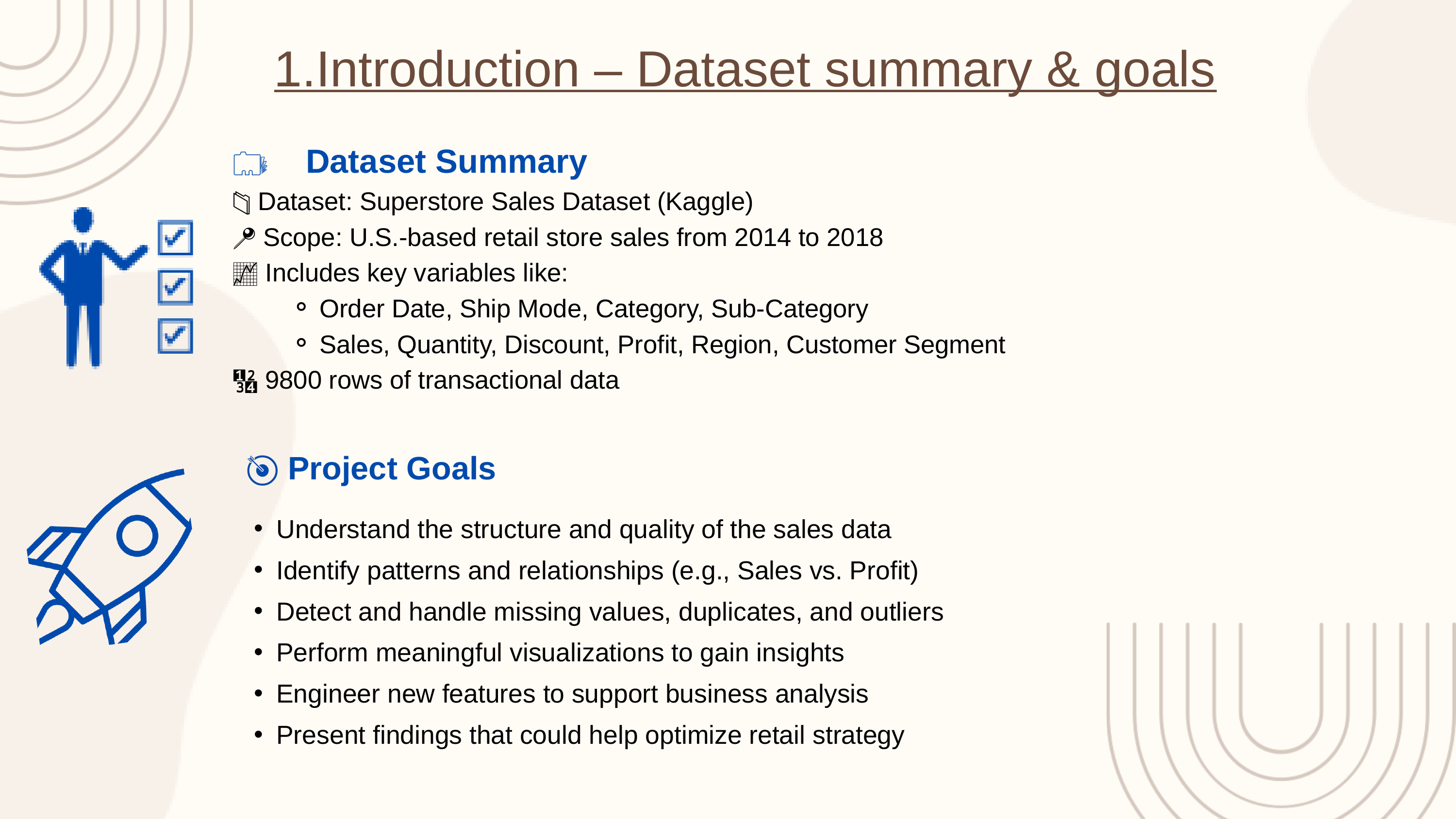

1.Introduction – Dataset summary & goals
🗂    Dataset Summary
📁 Dataset: Superstore Sales Dataset (Kaggle)
📍 Scope: U.S.-based retail store sales from 2014 to 2018
📈 Includes key variables like:
Order Date, Ship Mode, Category, Sub-Category
Sales, Quantity, Discount, Profit, Region, Customer Segment
🔢 9800 rows of transactional data

🎯 Project Goals

Understand the structure and quality of the sales data
Identify patterns and relationships (e.g., Sales vs. Profit)
Detect and handle missing values, duplicates, and outliers
Perform meaningful visualizations to gain insights
Engineer new features to support business analysis
Present findings that could help optimize retail strategy